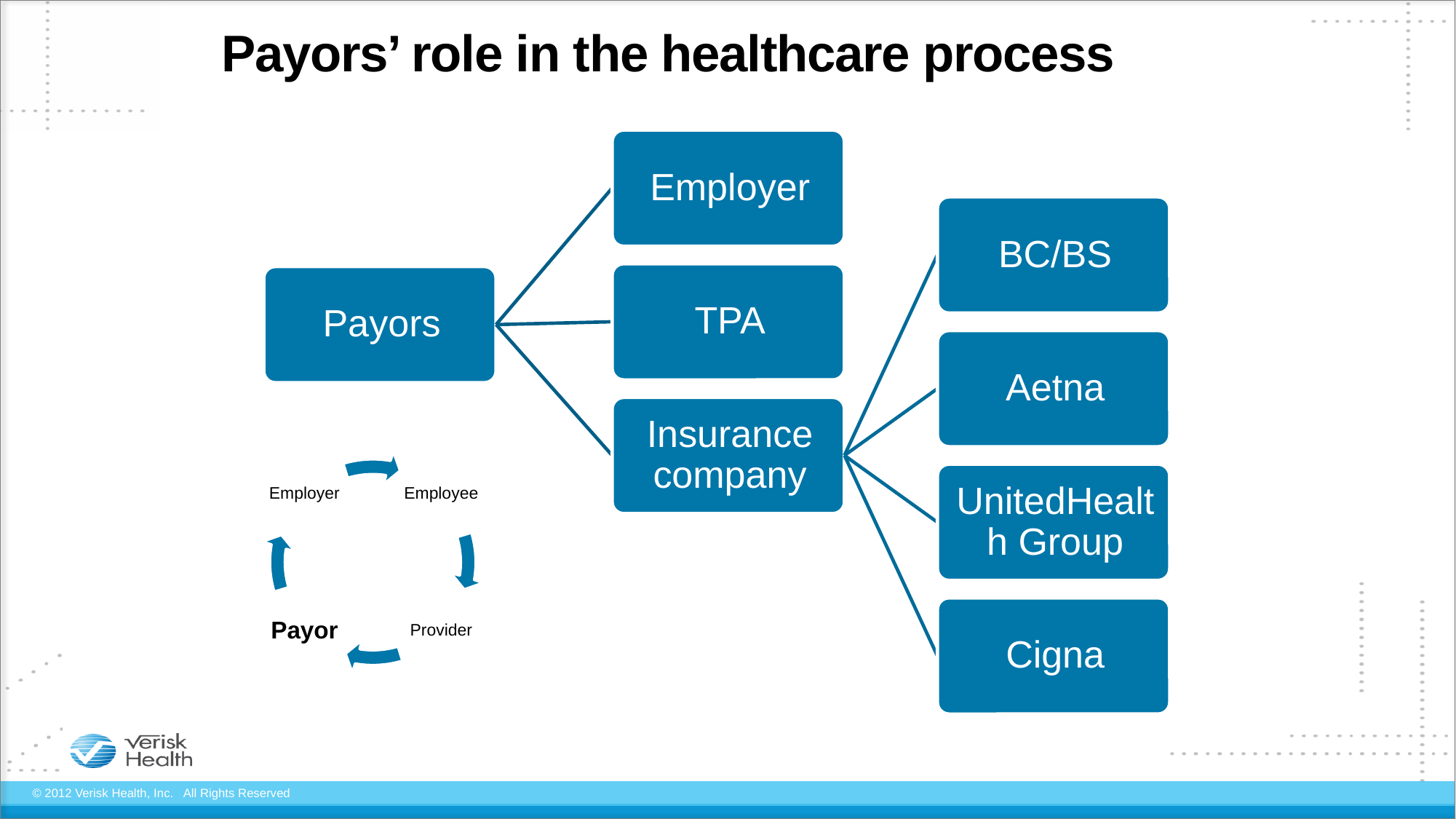

# Payors’ role in the healthcare process
Payors

Employer

TPA

Insurance company

BC/BS

Aetna

UnitedHealth Group

Cigna
Employee
Provider
Payor
Employer